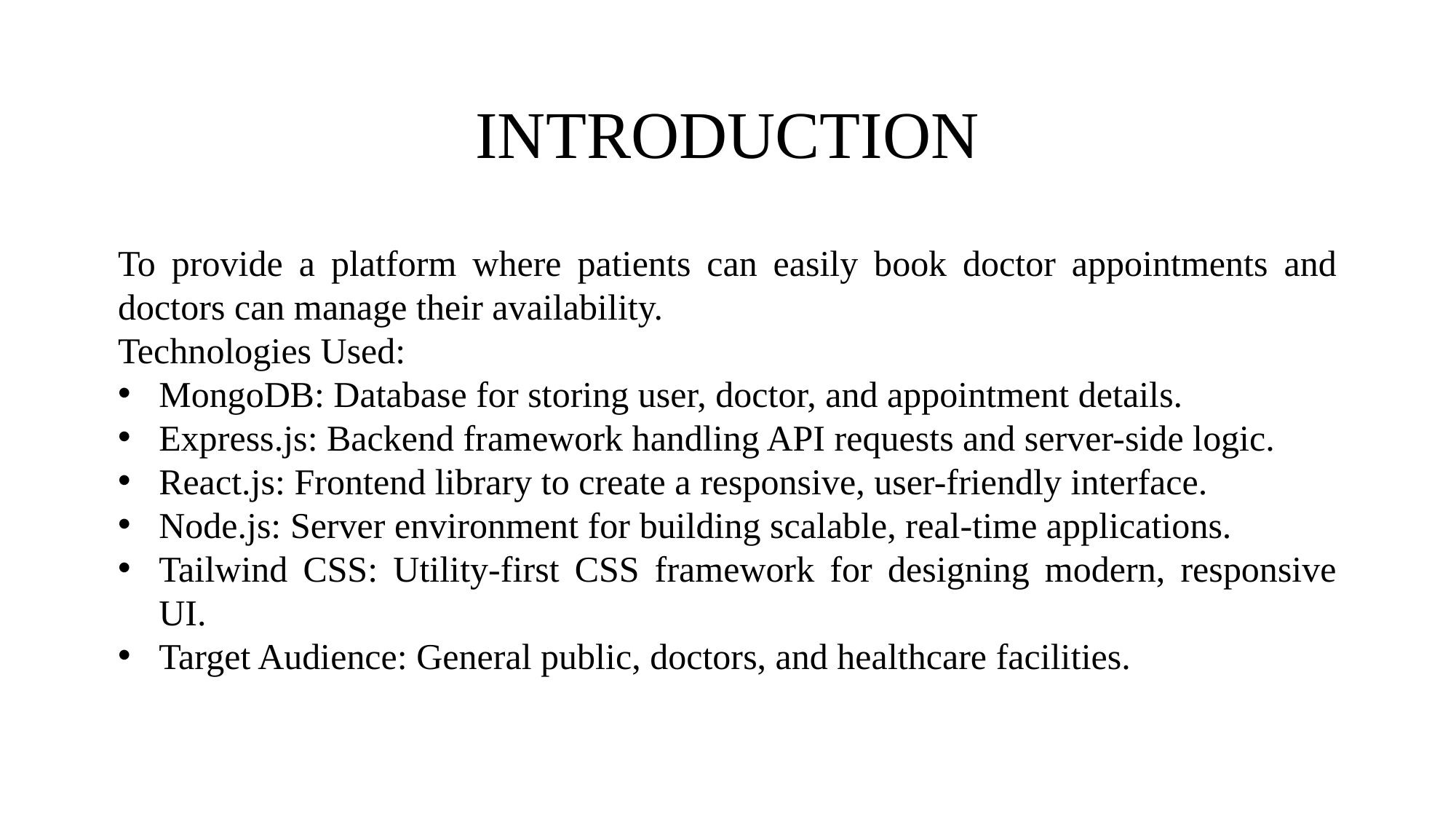

INTRODUCTION
To provide a platform where patients can easily book doctor appointments and doctors can manage their availability.
Technologies Used:
MongoDB: Database for storing user, doctor, and appointment details.
Express.js: Backend framework handling API requests and server-side logic.
React.js: Frontend library to create a responsive, user-friendly interface.
Node.js: Server environment for building scalable, real-time applications.
Tailwind CSS: Utility-first CSS framework for designing modern, responsive UI.
Target Audience: General public, doctors, and healthcare facilities.